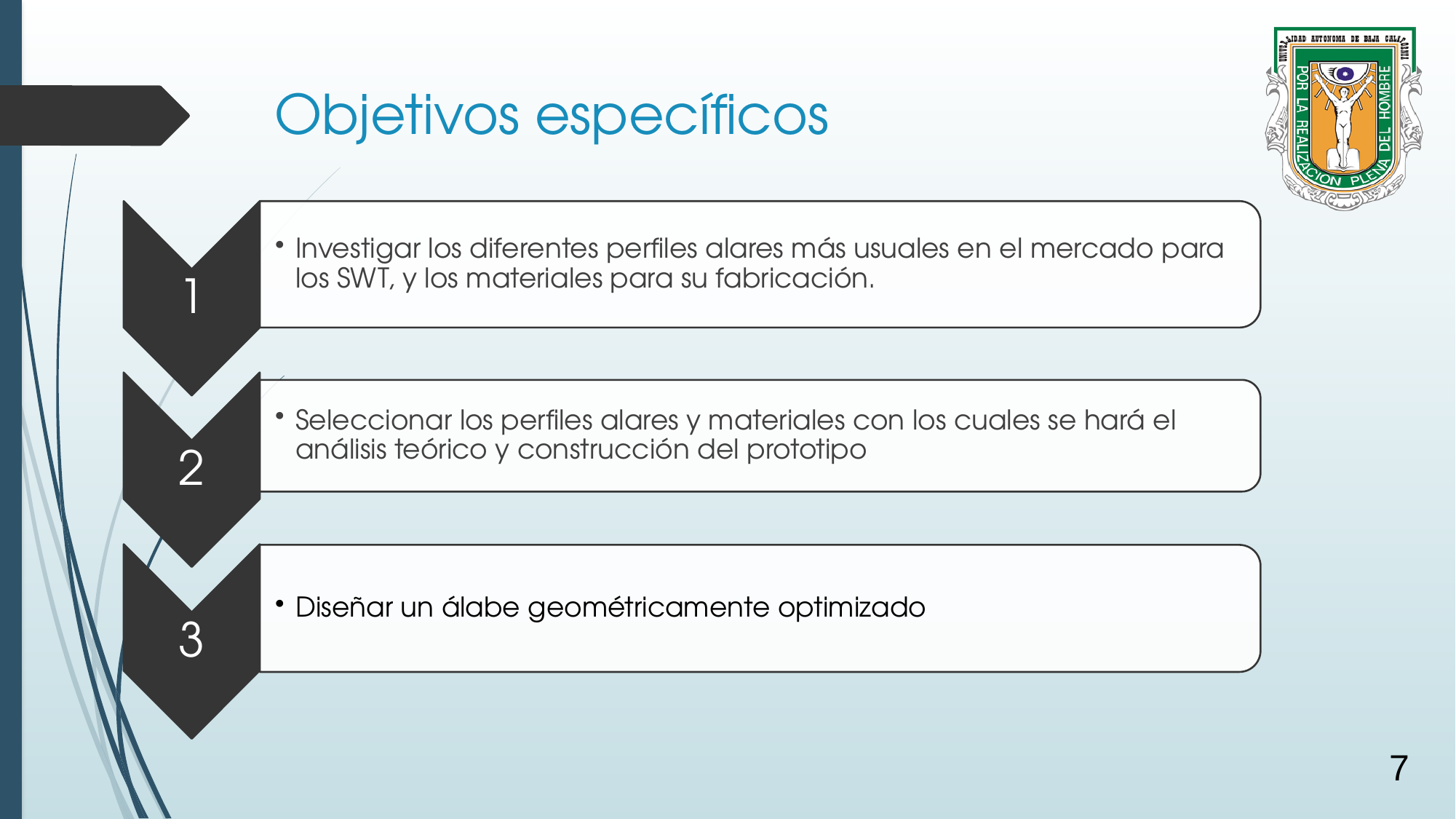

# Objetivos específicos
1
Investigar los diferentes perfiles alares más usuales en el mercado para los SWT, y los materiales para su fabricación.
2
Seleccionar los perfiles alares y materiales con los cuales se hará el análisis teórico y construcción del prototipo
3
Diseñar un álabe geométricamente optimizado
7